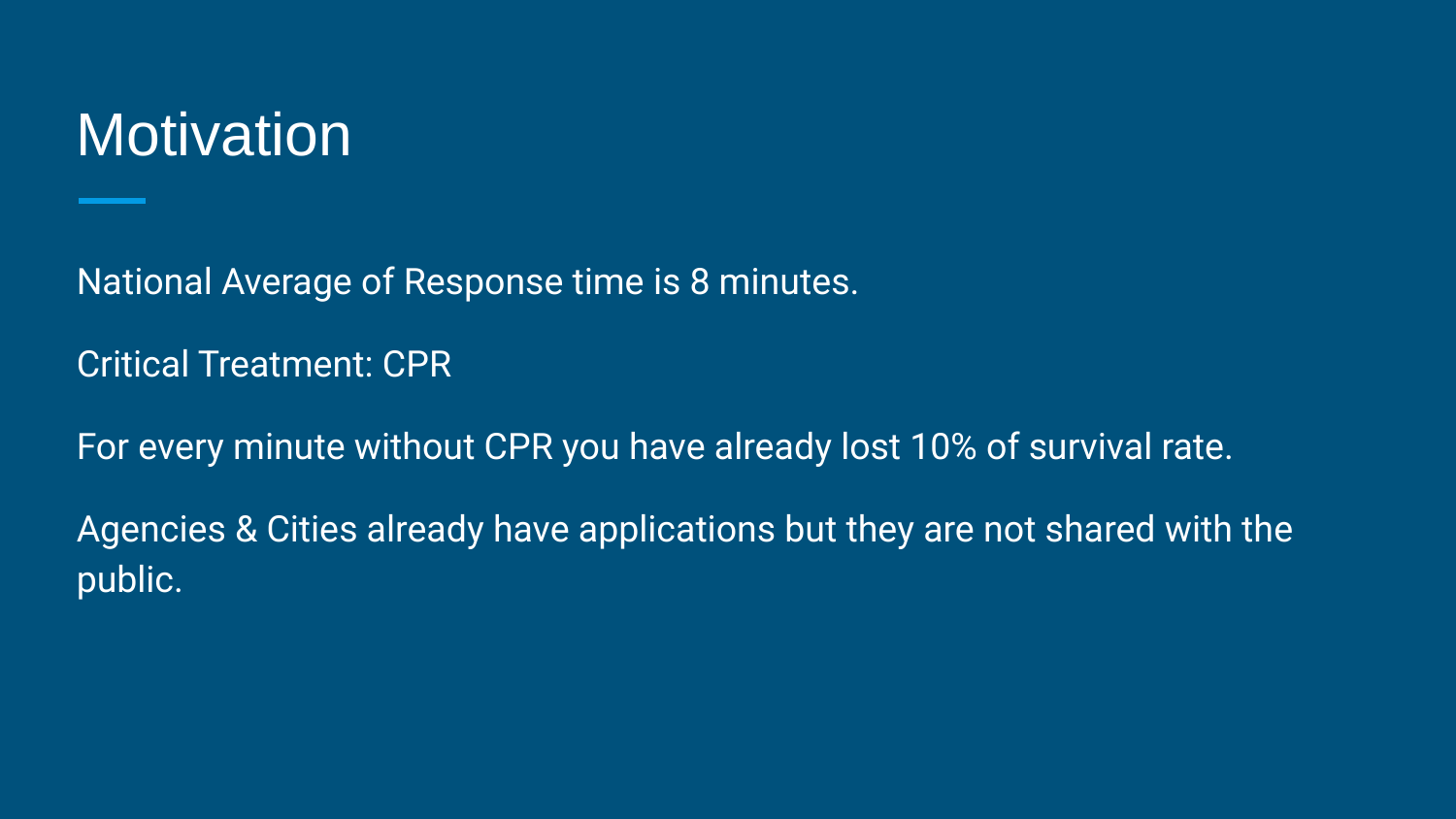

# Motivation
National Average of Response time is 8 minutes.
Critical Treatment: CPR
For every minute without CPR you have already lost 10% of survival rate.
Agencies & Cities already have applications but they are not shared with the public.